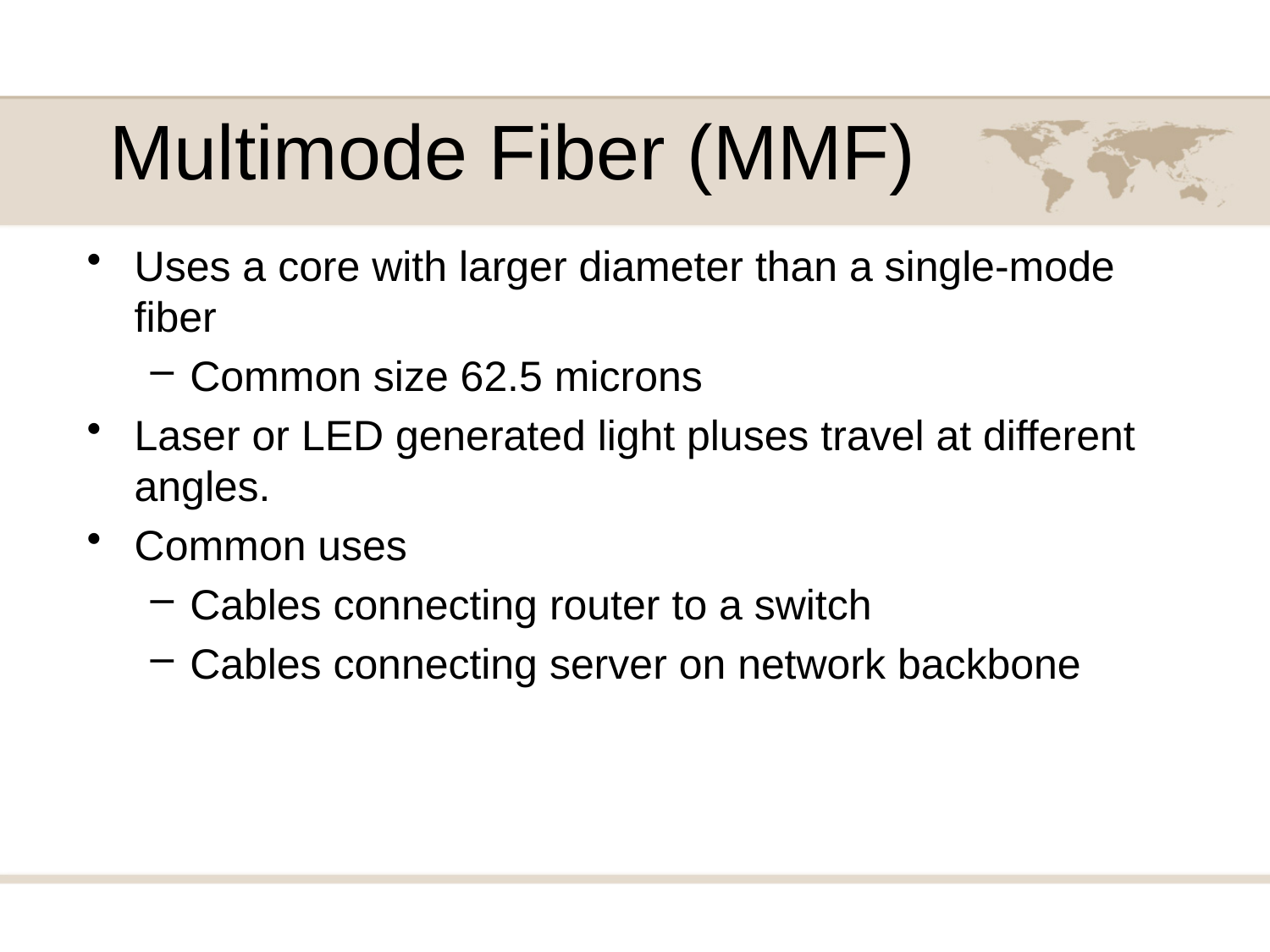

Multimode Fiber (MMF)
Uses a core with larger diameter than a single-mode fiber
Common size 62.5 microns
Laser or LED generated light pluses travel at different angles.
Common uses
Cables connecting router to a switch
Cables connecting server on network backbone